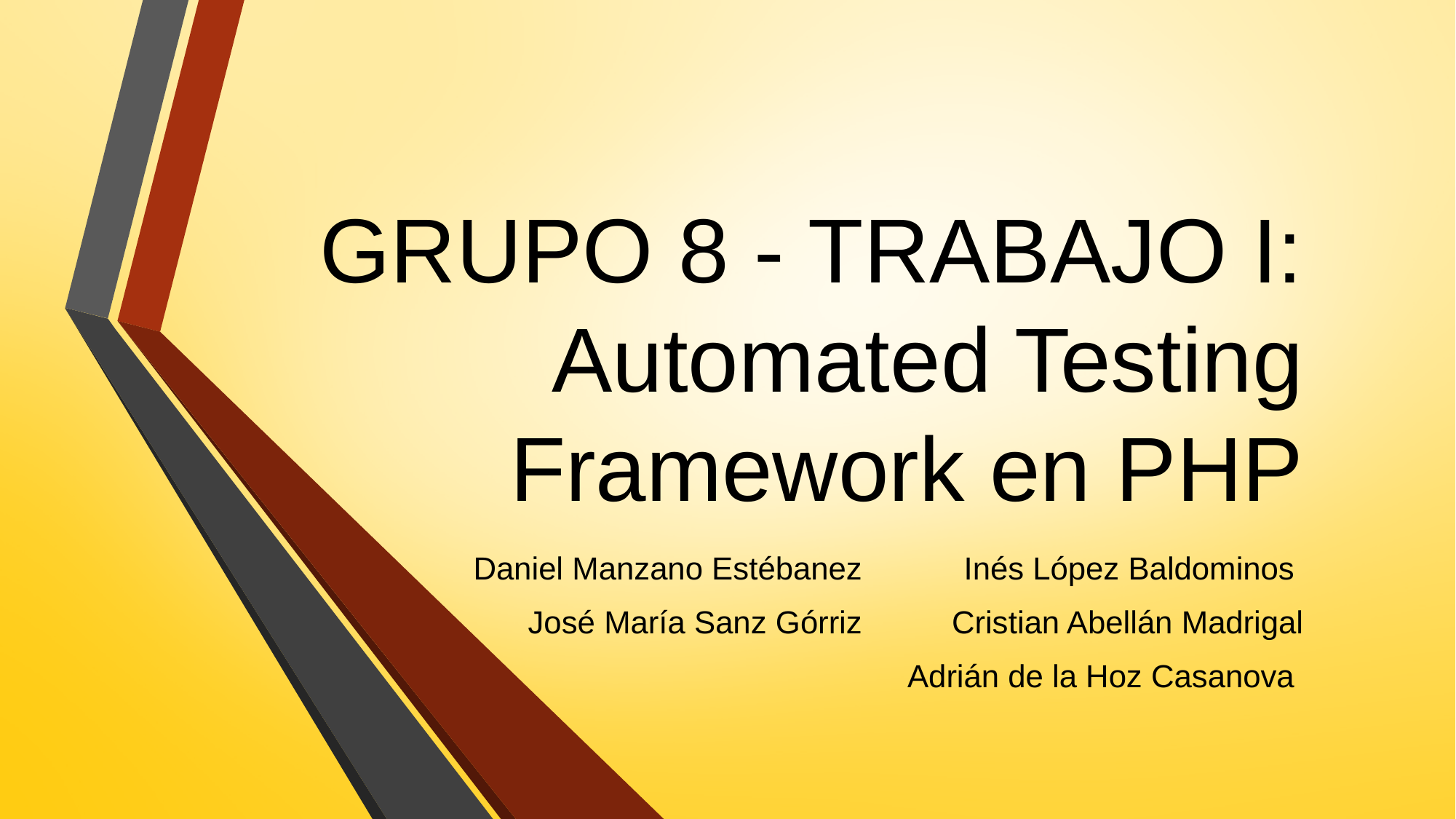

# GRUPO 8 - TRABAJO I: Automated Testing Framework en PHP
Daniel Manzano Estébanez
José María Sanz Górriz

Inés López Baldominos
Cristian Abellán Madrigal
Adrián de la Hoz Casanova